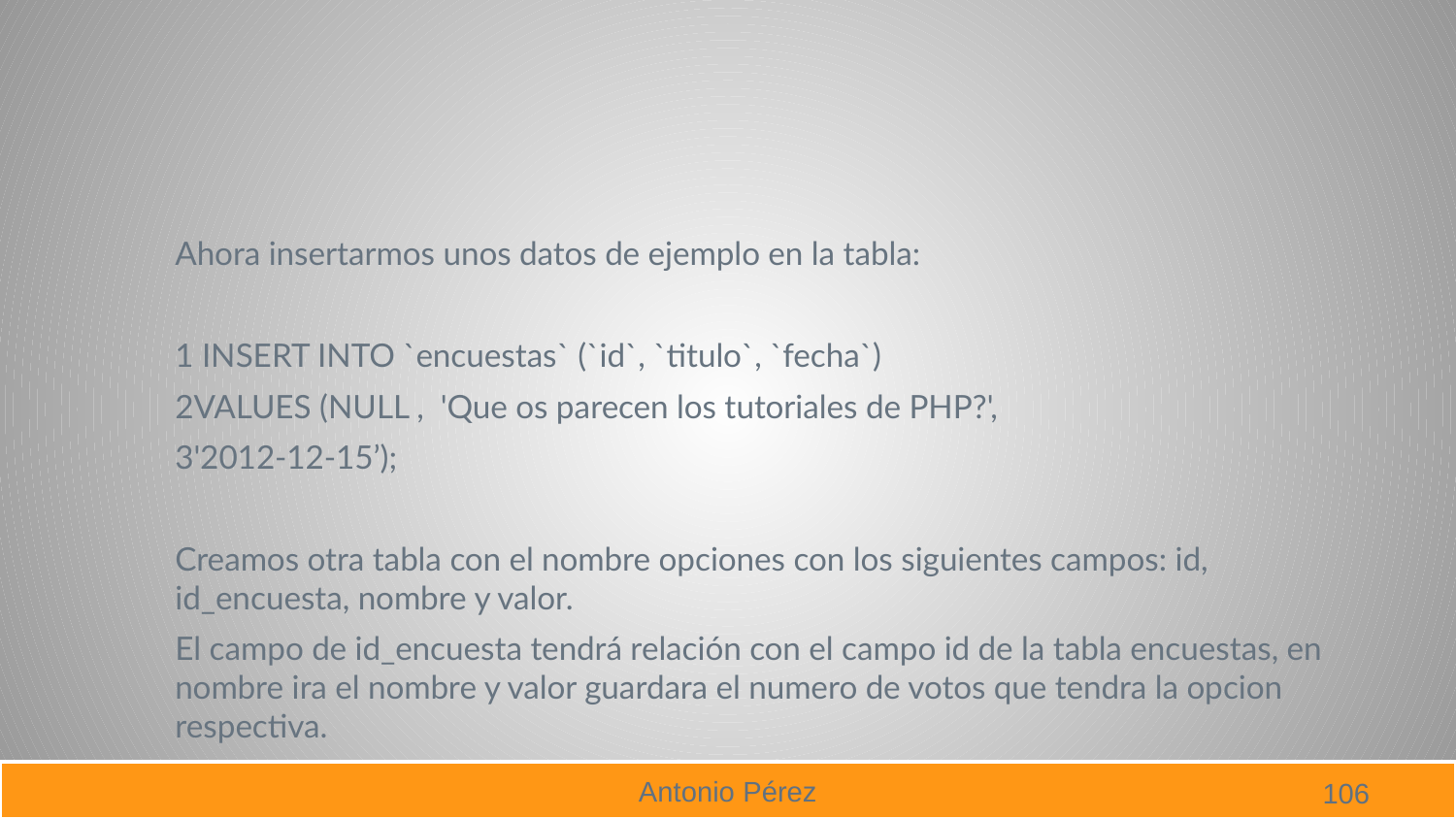

#
Ahora insertarmos unos datos de ejemplo en la tabla:

1 INSERT INTO `encuestas` (`id`, `titulo`, `fecha`)
2VALUES (NULL ,  'Que os parecen los tutoriales de PHP?',
3'2012-12-15’);

Creamos otra tabla con el nombre opciones con los siguientes campos: id, id_encuesta, nombre y valor.
El campo de id_encuesta tendrá relación con el campo id de la tabla encuestas, en nombre ira el nombre y valor guardara el numero de votos que tendra la opcion respectiva.
106